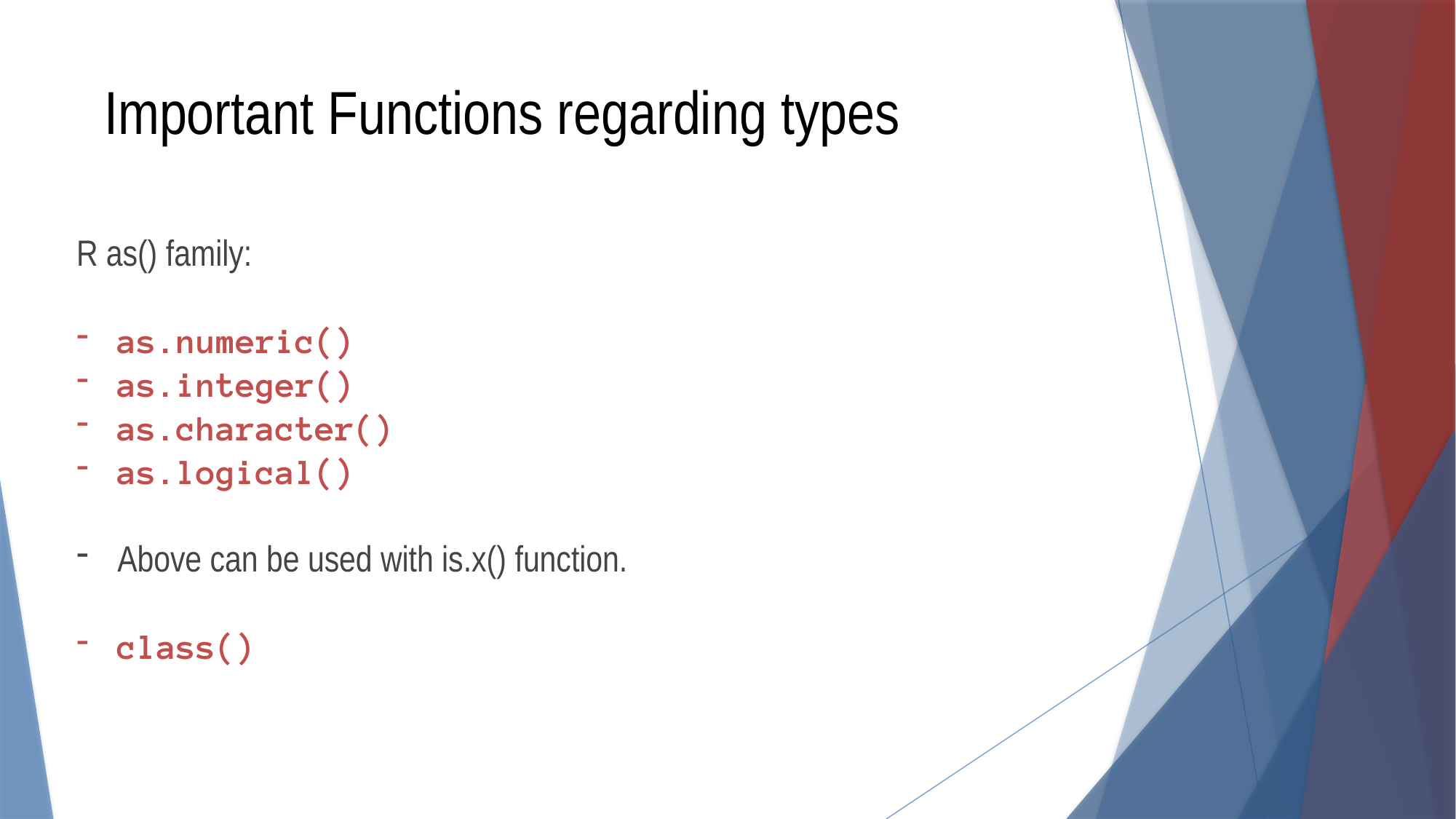

Important Functions regarding types
R as() family:

as.numeric()
as.integer()
as.character()
as.logical()

Above can be used with is.x() function.

class()